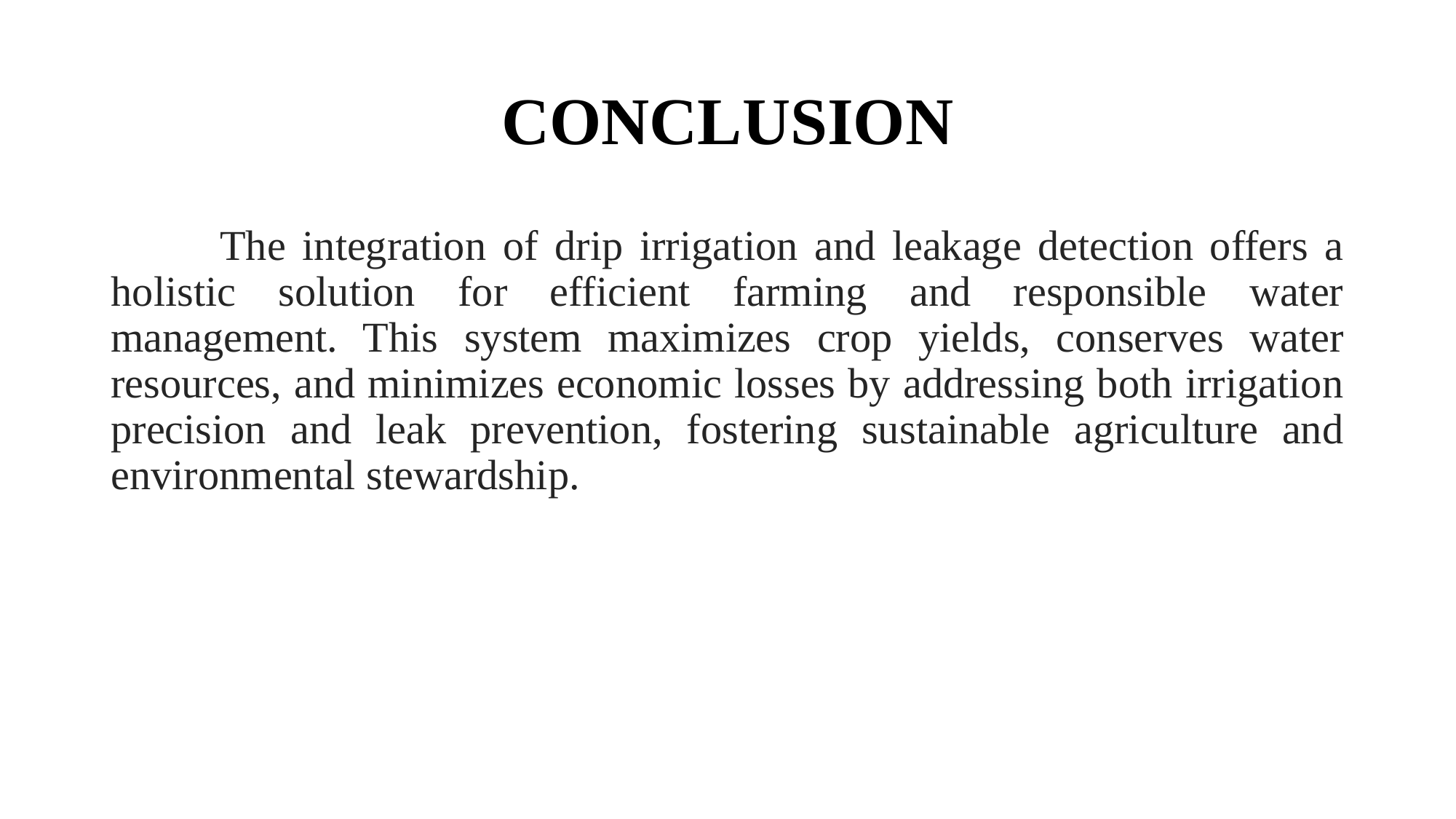

# CONCLUSION
	The integration of drip irrigation and leakage detection offers a holistic solution for efficient farming and responsible water management. This system maximizes crop yields, conserves water resources, and minimizes economic losses by addressing both irrigation precision and leak prevention, fostering sustainable agriculture and environmental stewardship.